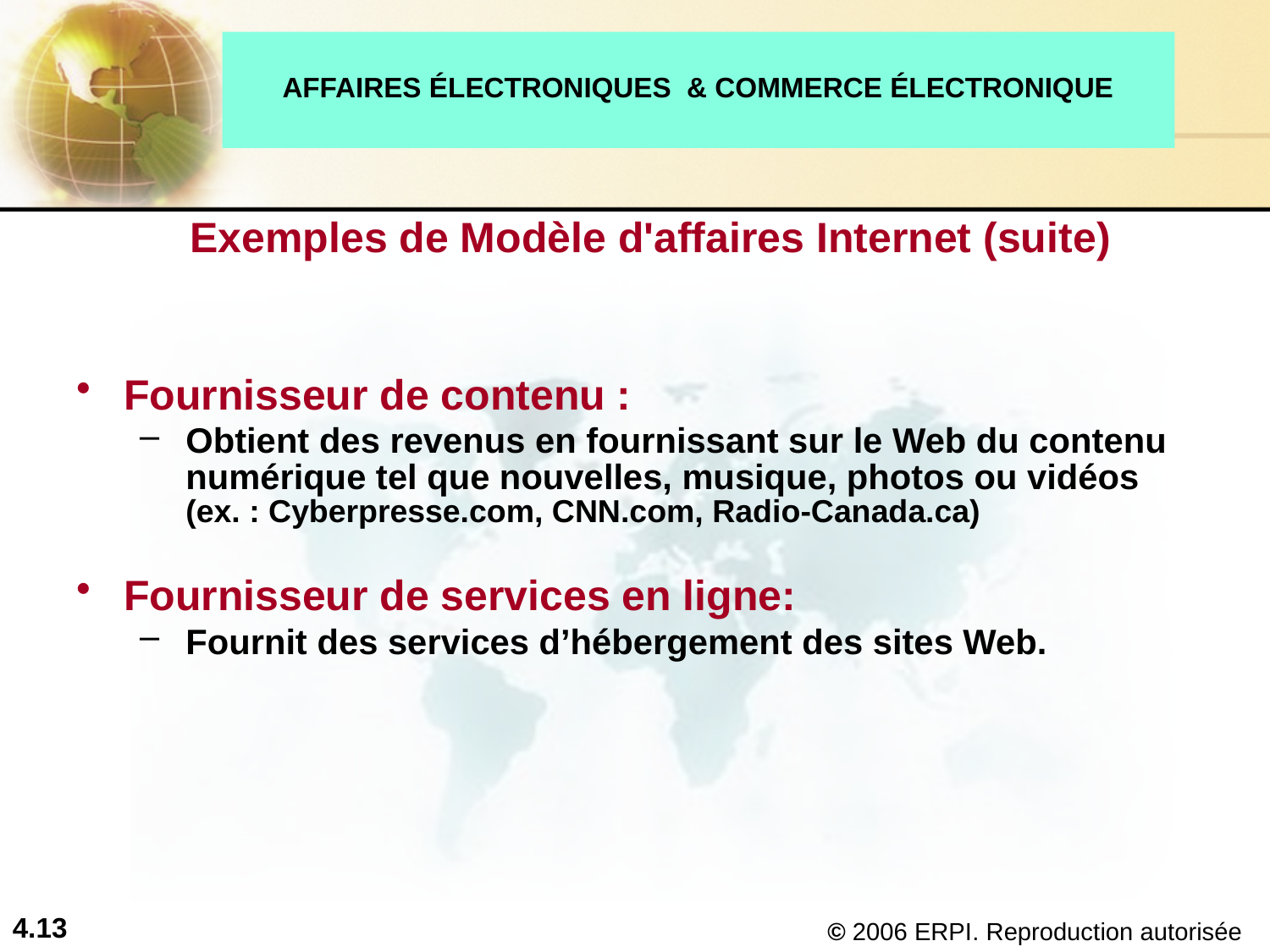

# AFFAIRES ÉLECTRONIQUES  & COMMERCE ÉLECTRONIQUE
Exemples de Modèle d'affaires Internet (suite)

Fournisseur de contenu :
Obtient des revenus en fournissant sur le Web du contenu numérique tel que nouvelles, musique, photos ou vidéos 	(ex. : Cyberpresse.com, CNN.com, Radio-Canada.ca)

Fournisseur de services en ligne:
Fournit des services d’hébergement des sites Web.